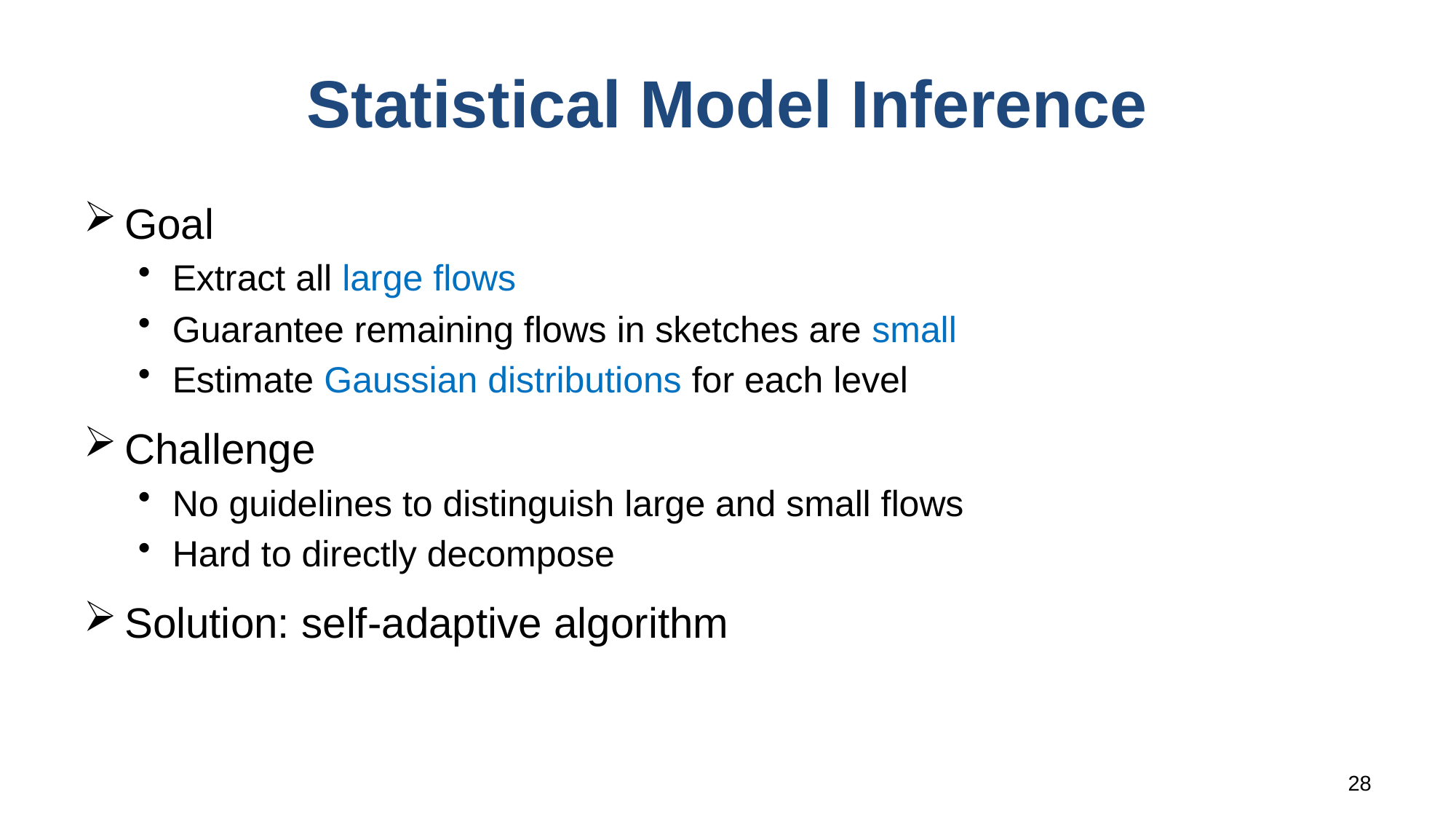

# Statistical Model Inference
Goal
Extract all large flows
Guarantee remaining flows in sketches are small
Estimate Gaussian distributions for each level
Challenge
No guidelines to distinguish large and small flows
Hard to directly decompose
Solution: self-adaptive algorithm
28